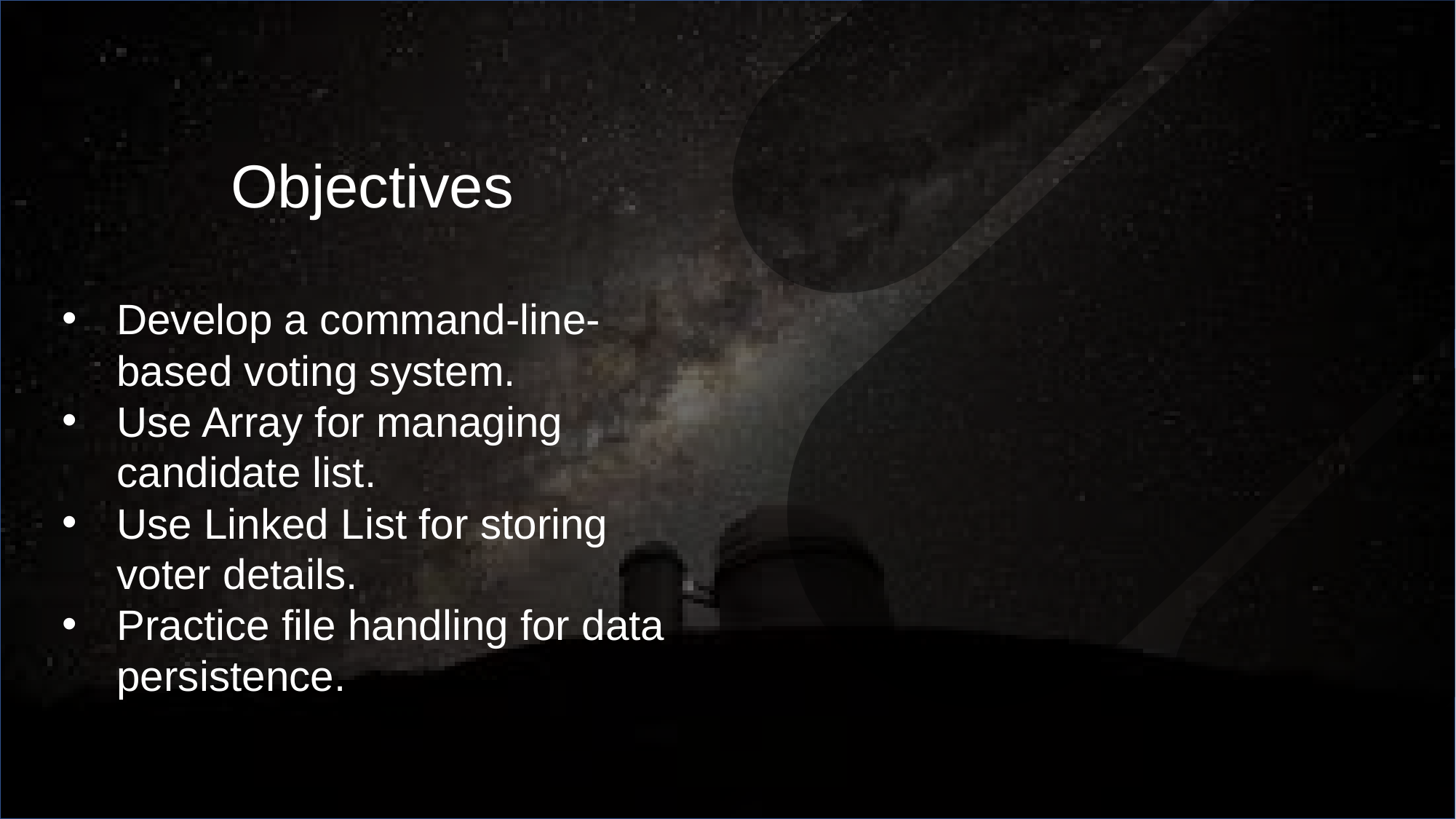

#
Objectives

Develop a command-line-based voting system.
Use Array for managing candidate list.
Use Linked List for storing voter details.
Practice file handling for data persistence.